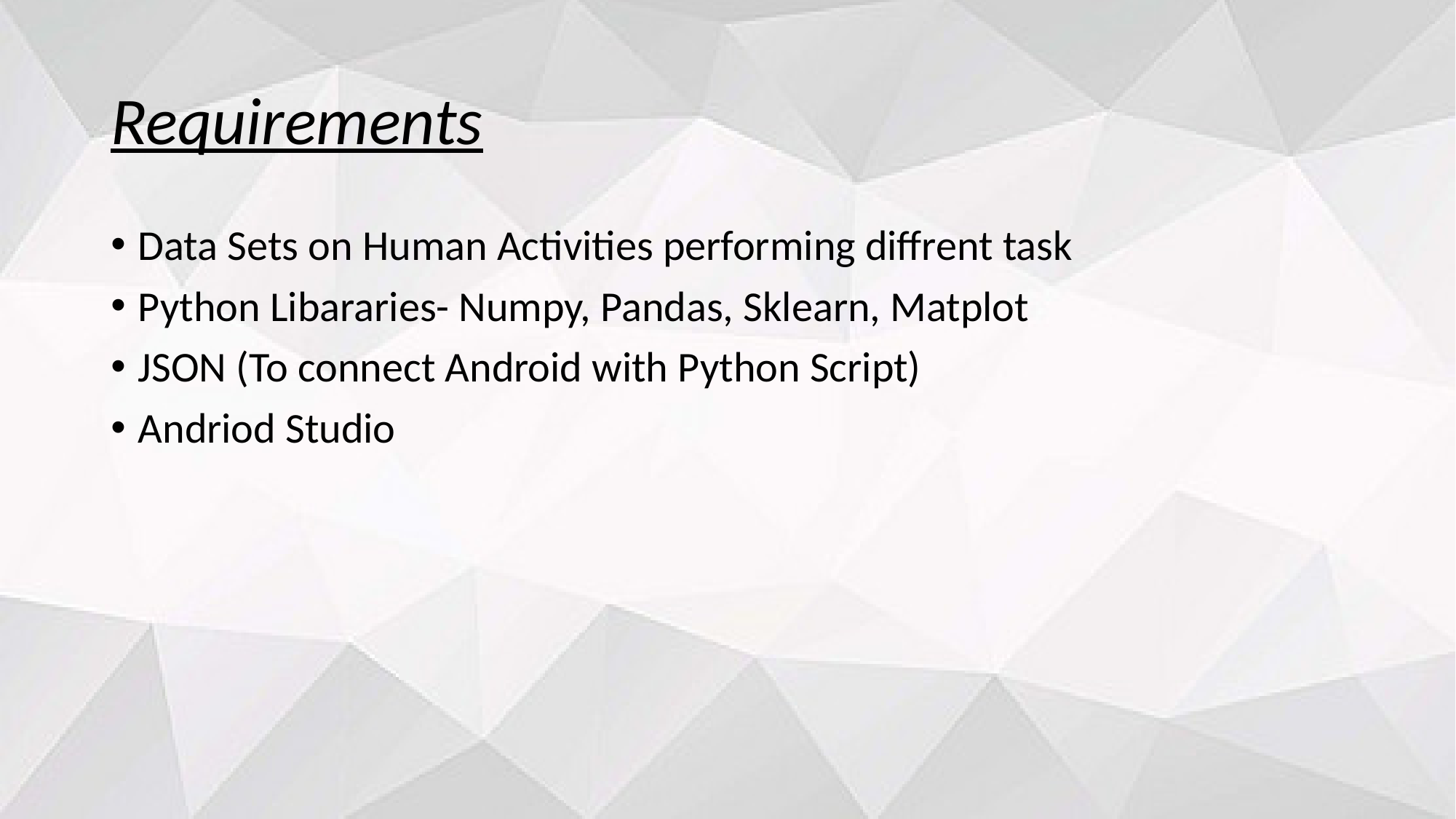

# Requirements
Data Sets on Human Activities performing diffrent task
Python Libararies- Numpy, Pandas, Sklearn, Matplot
JSON (To connect Android with Python Script)
Andriod Studio